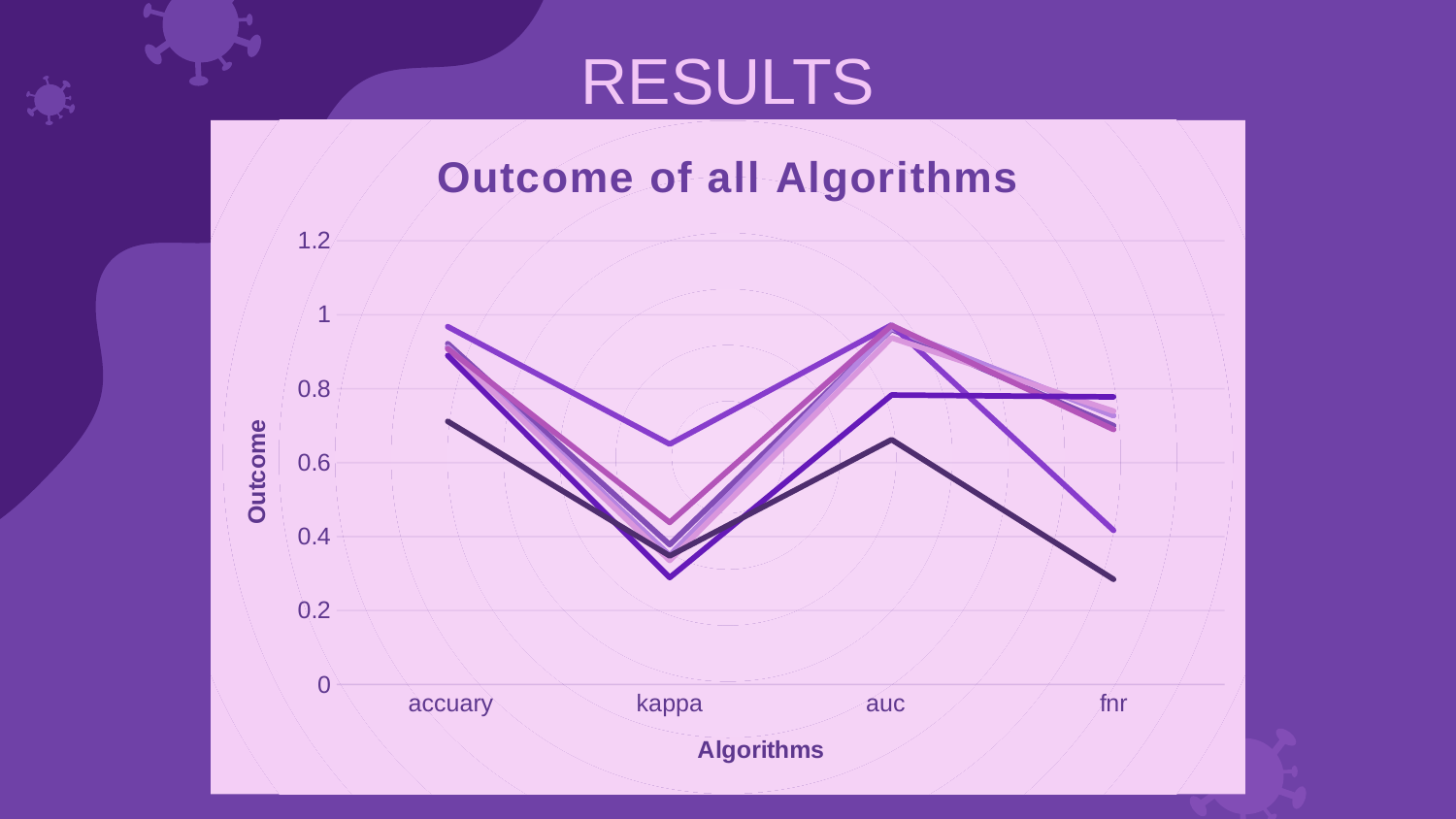

# RESULTS

### Chart: Outcome of all Algorithms

| Category | lasso | ridge | enet | rf | gbm | knn | ann | svm |
|---|---|---|---|---|---|---|---|---|
|  accuary | 0.9124424 | 0.921659 | 0.9124424 | 0.9677419 | 0.9078341 | 0.9078341 | 0.8894009 | 0.7116564 |
|  kappa  | 0.3487601 | 0.3782235 | 0.3487601 | 0.6500806 | 0.3353752 | 0.438115 | 0.2891073 | 0.3479445 |
| auc   | 0.963141 | 0.9604701 | 0.963141 | 0.9722222 | 0.9375 | 0.9711538 | 0.7828526 | 0.6622222 |
| fnr | 0.7272727 | 0.7 | 0.7272727 | 0.4166667 | 0.7391304 | 0.6896552 | 0.7777778 | 0.2845528 |